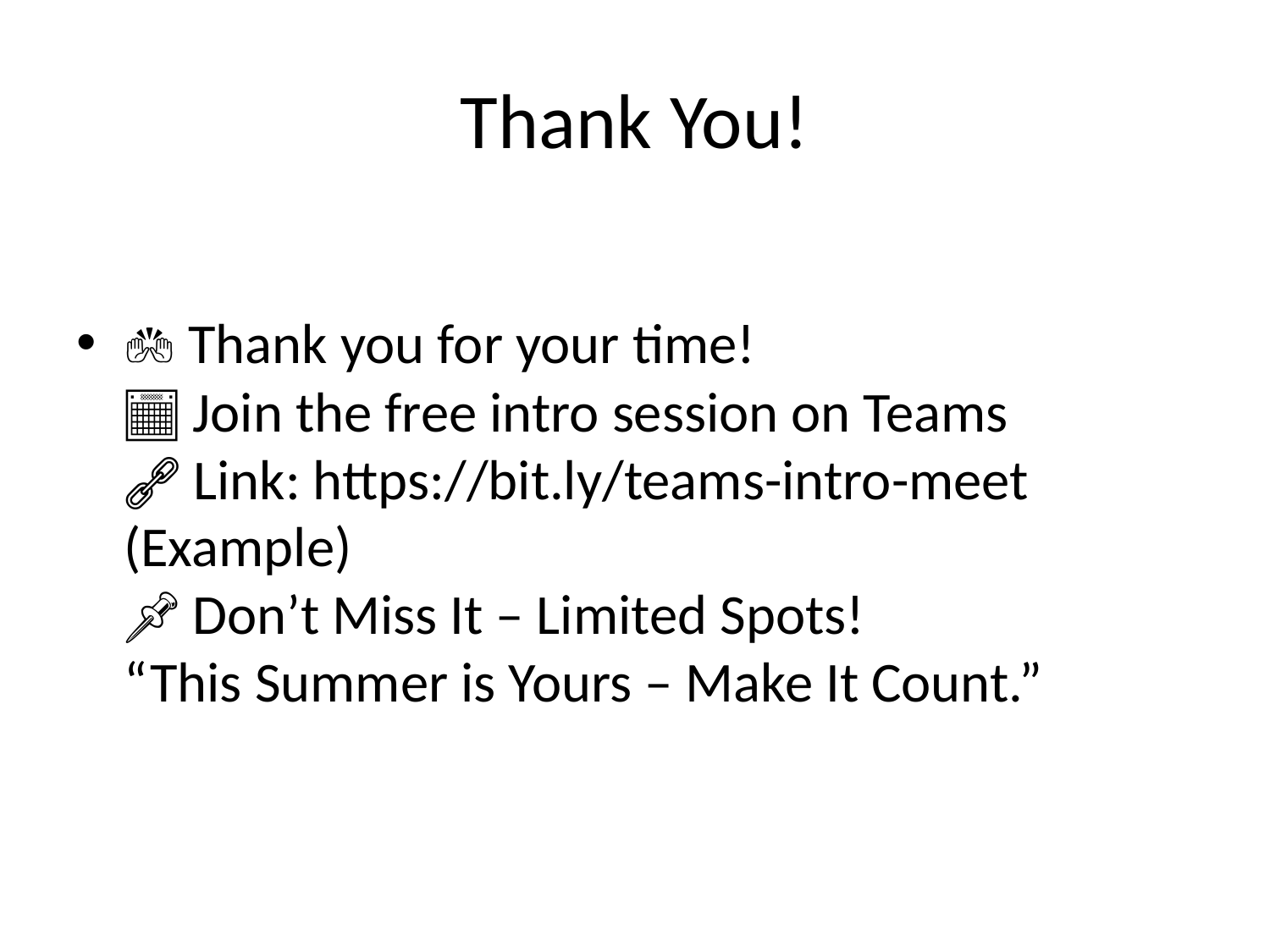

# Thank You!

🙌 Thank you for your time!
📅 Join the free intro session on Teams
🔗 Link: https://bit.ly/teams-intro-meet (Example)
📌 Don’t Miss It – Limited Spots!
“This Summer is Yours – Make It Count.”